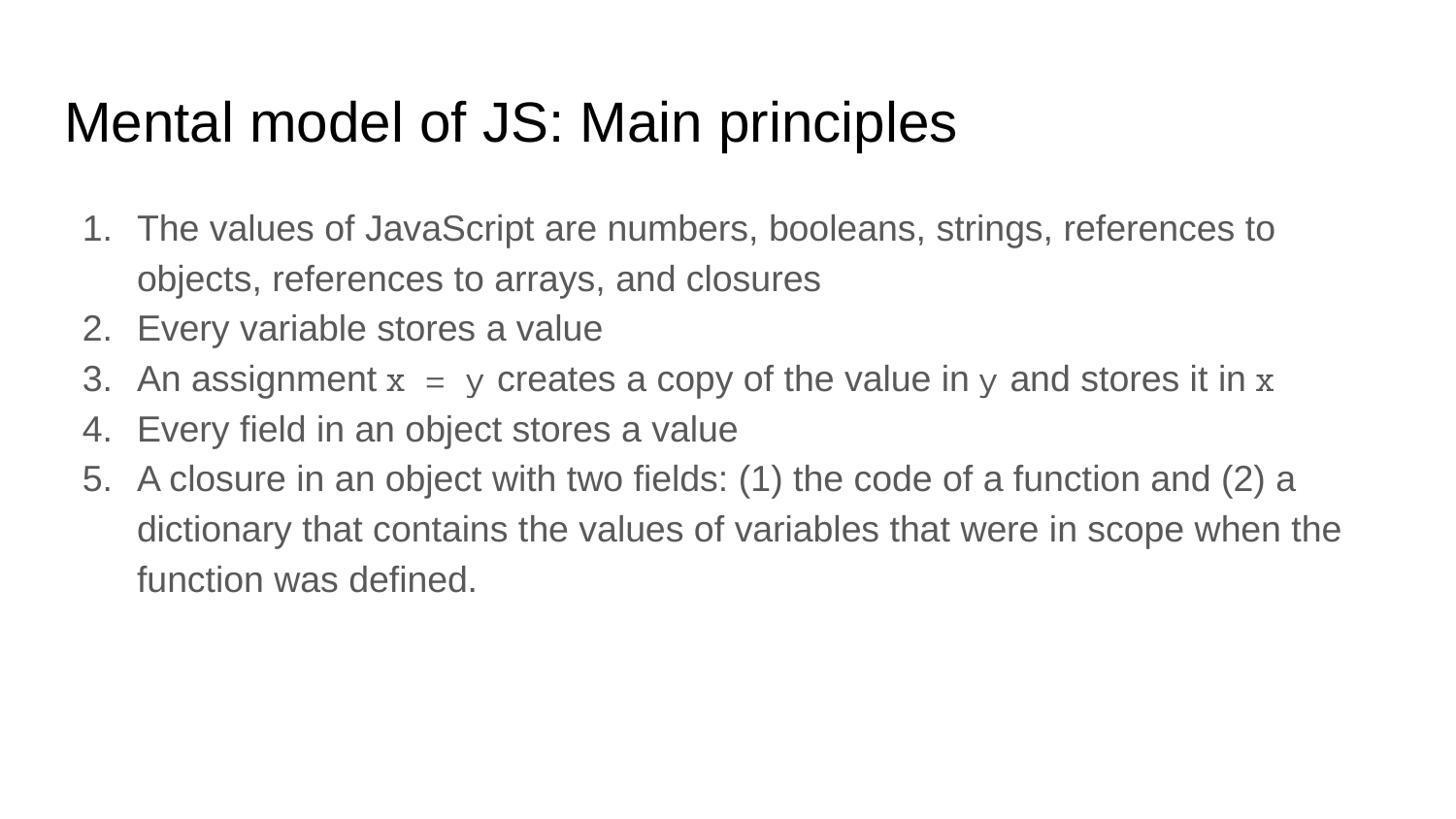

# Mental model of JS: Main principles
The values of JavaScript are numbers, booleans, strings, references to objects, references to arrays, and closures
Every variable stores a value
An assignment x = y creates a copy of the value in y and stores it in x
Every field in an object stores a value
A closure in an object with two fields: (1) the code of a function and (2) a dictionary that contains the values of variables that were in scope when the function was defined.